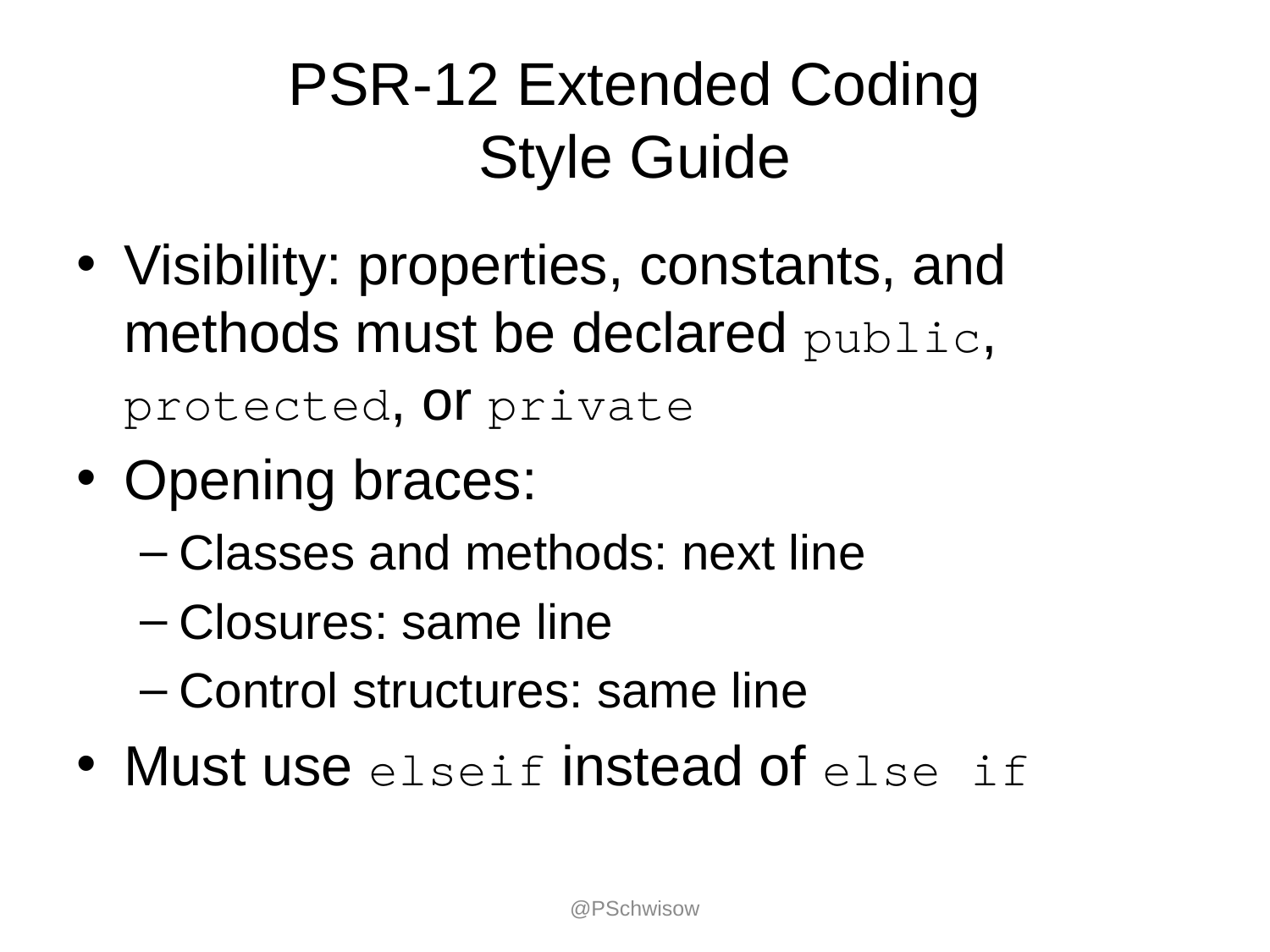

# PSR-12 Extended Coding Style Guide
Visibility: properties, constants, and methods must be declared public, protected, or private
Opening braces:
Classes and methods: next line
Closures: same line
Control structures: same line
Must use elseif instead of else if

@PSchwisow